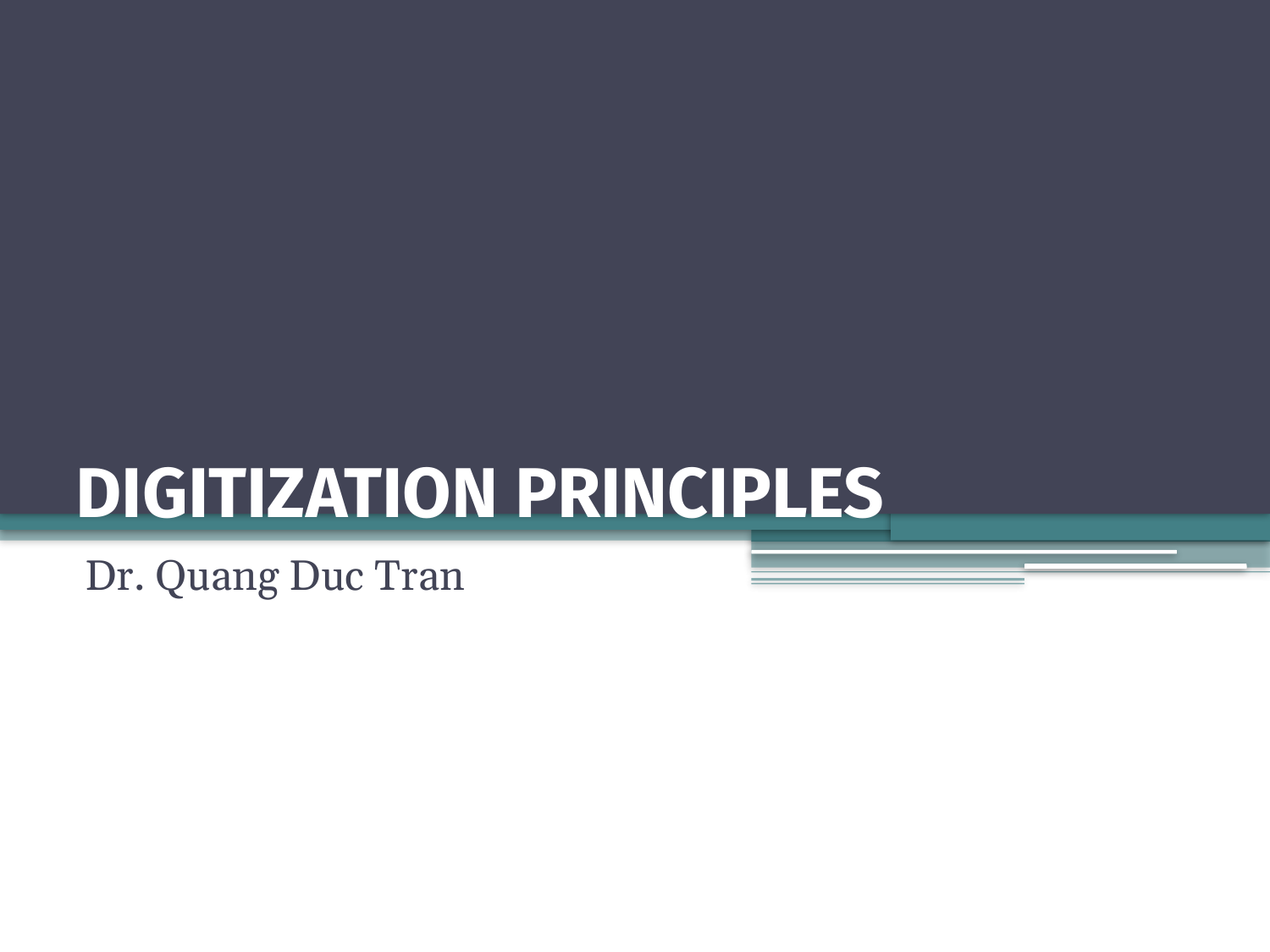

# DIGITIZATION PRINCIPLES
Dr. Quang Duc Tran